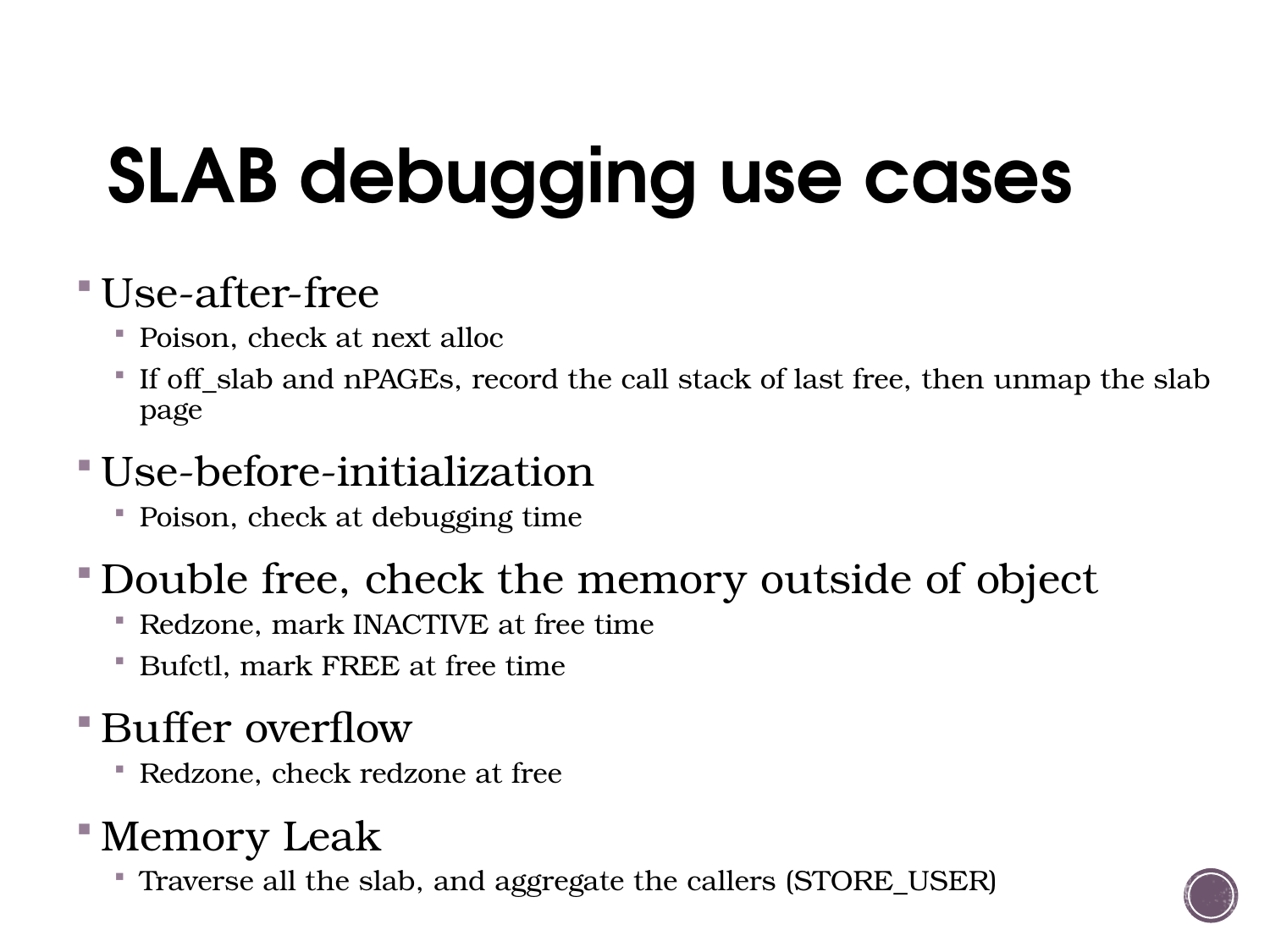

# SLAB debugging use cases
Use-after-free
Poison, check at next alloc
If off_slab and nPAGEs, record the call stack of last free, then unmap the slab page
Use-before-initialization
Poison, check at debugging time
Double free, check the memory outside of object
Redzone, mark INACTIVE at free time
Bufctl, mark FREE at free time
Buffer overflow
Redzone, check redzone at free
Memory Leak
Traverse all the slab, and aggregate the callers (STORE_USER)